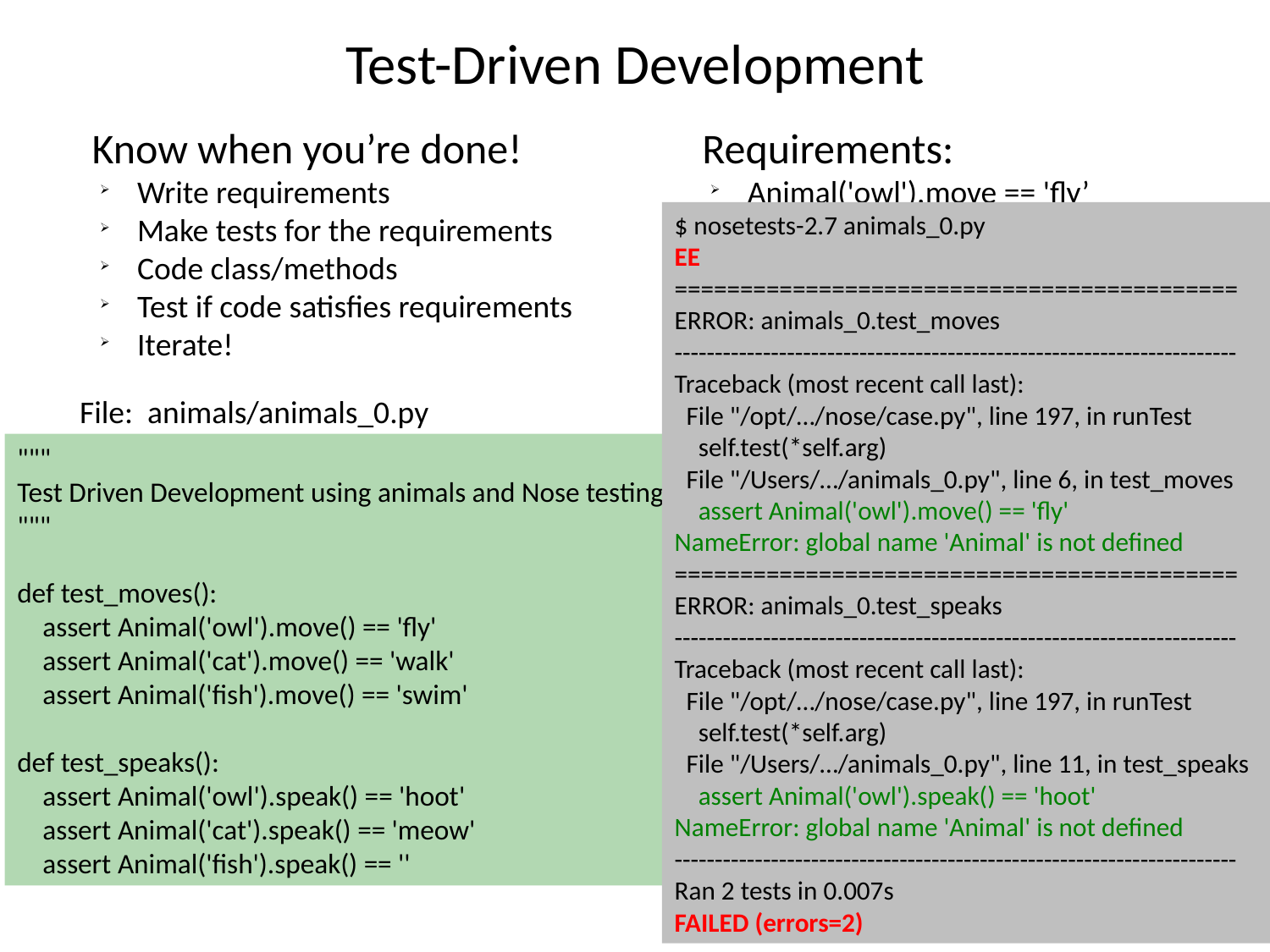

Test-Driven Development
Know when you’re done!
 Write requirements
 Make tests for the requirements
 Code class/methods
 Test if code satisfies requirements
 Iterate!
Requirements:
 Animal('owl').move == 'fly’
 Animal('cat').move == 'walk’
 Animal('fish').move == 'swim’
 Animal('owl').speak == 'hoot'
 Animal('cat').speak == 'meow'
 Animal('fish').speak == ’’
$ nosetests-2.7 animals_0.py
EE
===========================================
ERROR: animals_0.test_moves
----------------------------------------------------------------------
Traceback (most recent call last):
  File "/opt/…/nose/case.py", line 197, in runTest
    self.test(*self.arg)
  File "/Users/…/animals_0.py", line 6, in test_moves
    assert Animal('owl').move() == 'fly'
NameError: global name 'Animal' is not defined
===========================================
ERROR: animals_0.test_speaks
----------------------------------------------------------------------
Traceback (most recent call last):
  File "/opt/…/nose/case.py", line 197, in runTest
    self.test(*self.arg)
  File "/Users/…/animals_0.py", line 11, in test_speaks
    assert Animal('owl').speak() == 'hoot'
NameError: global name 'Animal' is not defined
----------------------------------------------------------------------
Ran 2 tests in 0.007s
FAILED (errors=2)
File:  animals/animals_0.py
"""
Test Driven Development using animals and Nose testing.
"""

def test_moves():
    assert Animal('owl').move() == 'fly'
    assert Animal('cat').move() == 'walk'
    assert Animal('fish').move() == 'swim'

def test_speaks():
    assert Animal('owl').speak() == 'hoot'
    assert Animal('cat').speak() == 'meow'
    assert Animal('fish').speak() == ''